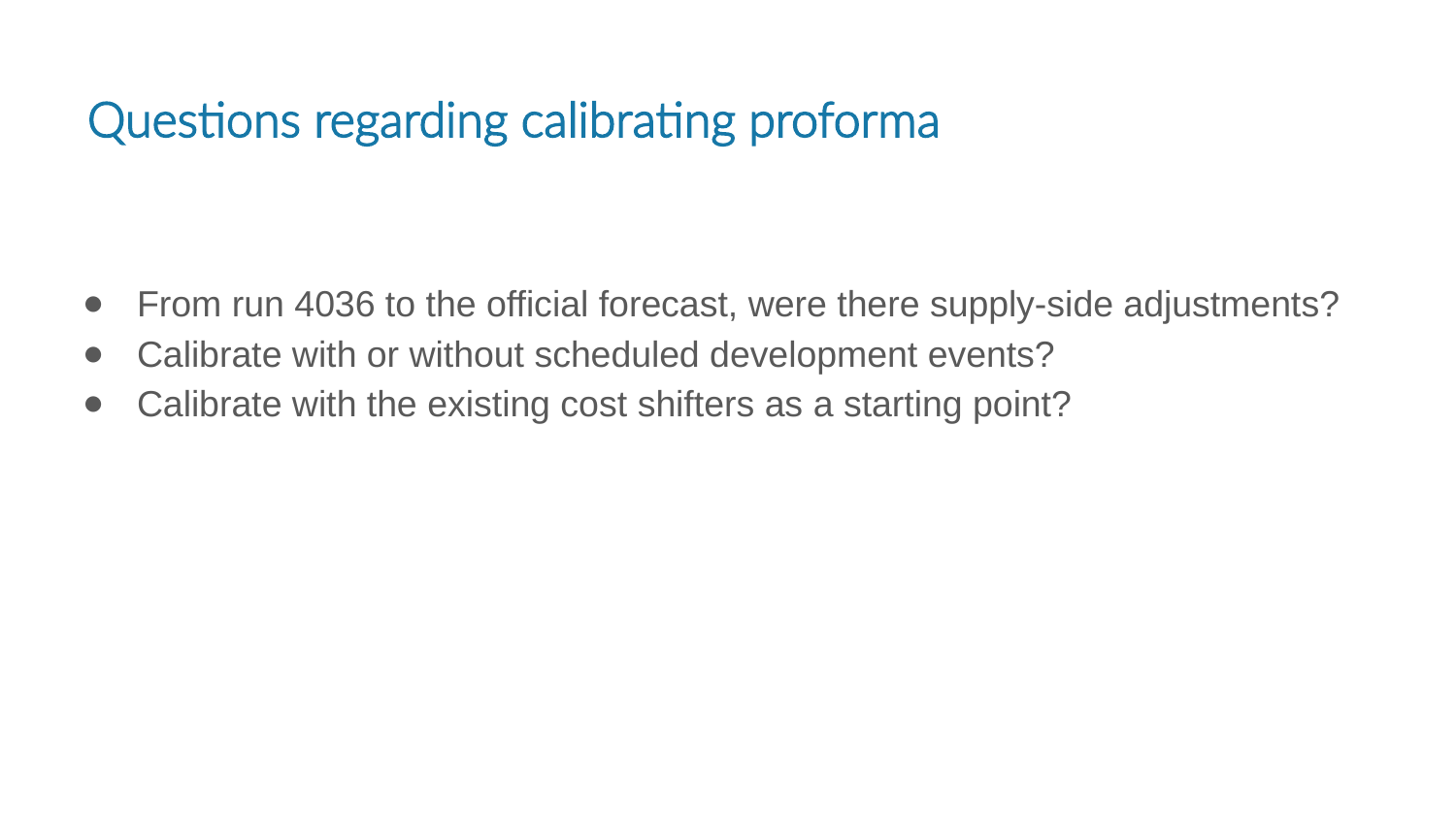

# Questions regarding calibrating proforma

From run 4036 to the official forecast, were there supply-side adjustments?
Calibrate with or without scheduled development events?
Calibrate with the existing cost shifters as a starting point?